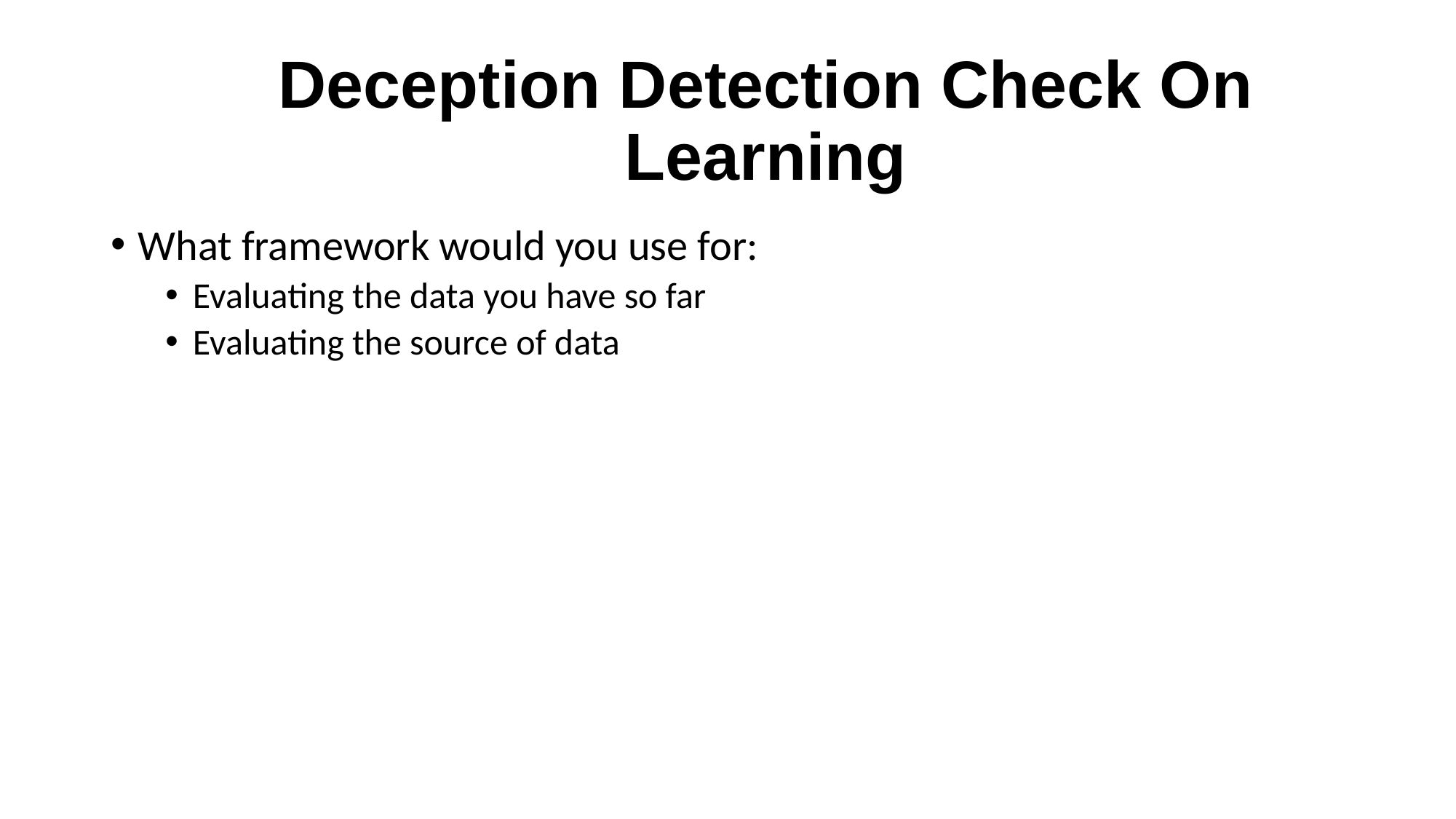

# Deception Detection Check On Learning
What framework would you use for:
Evaluating the data you have so far
Evaluating the source of data